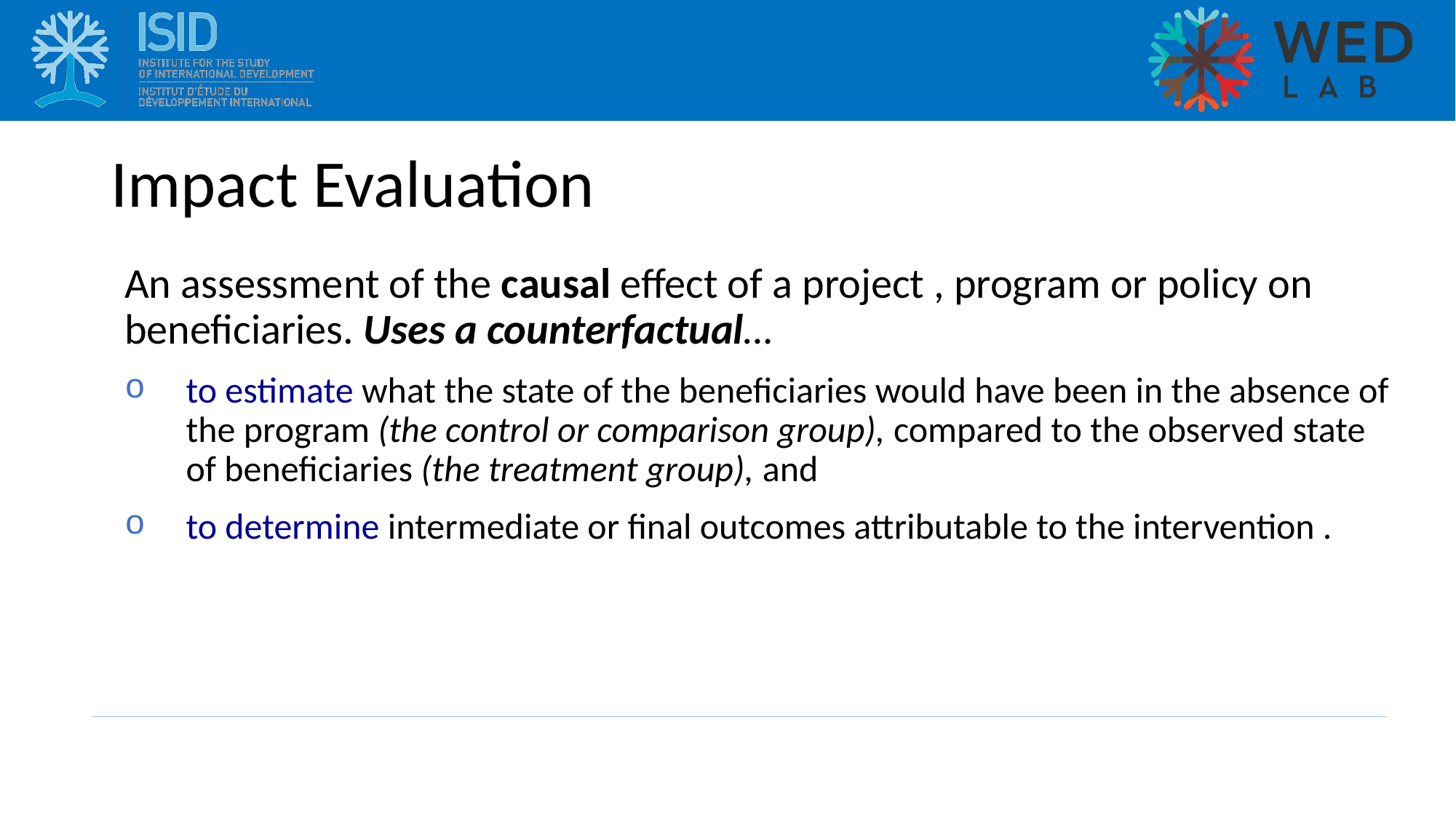

# Impact Evaluation
An assessment of the causal effect of a project , program or policy on beneficiaries. Uses a counterfactual…
to estimate what the state of the beneficiaries would have been in the absence of the program (the control or comparison group), compared to the observed state of beneficiaries (the treatment group), and
to determine intermediate or final outcomes attributable to the intervention .